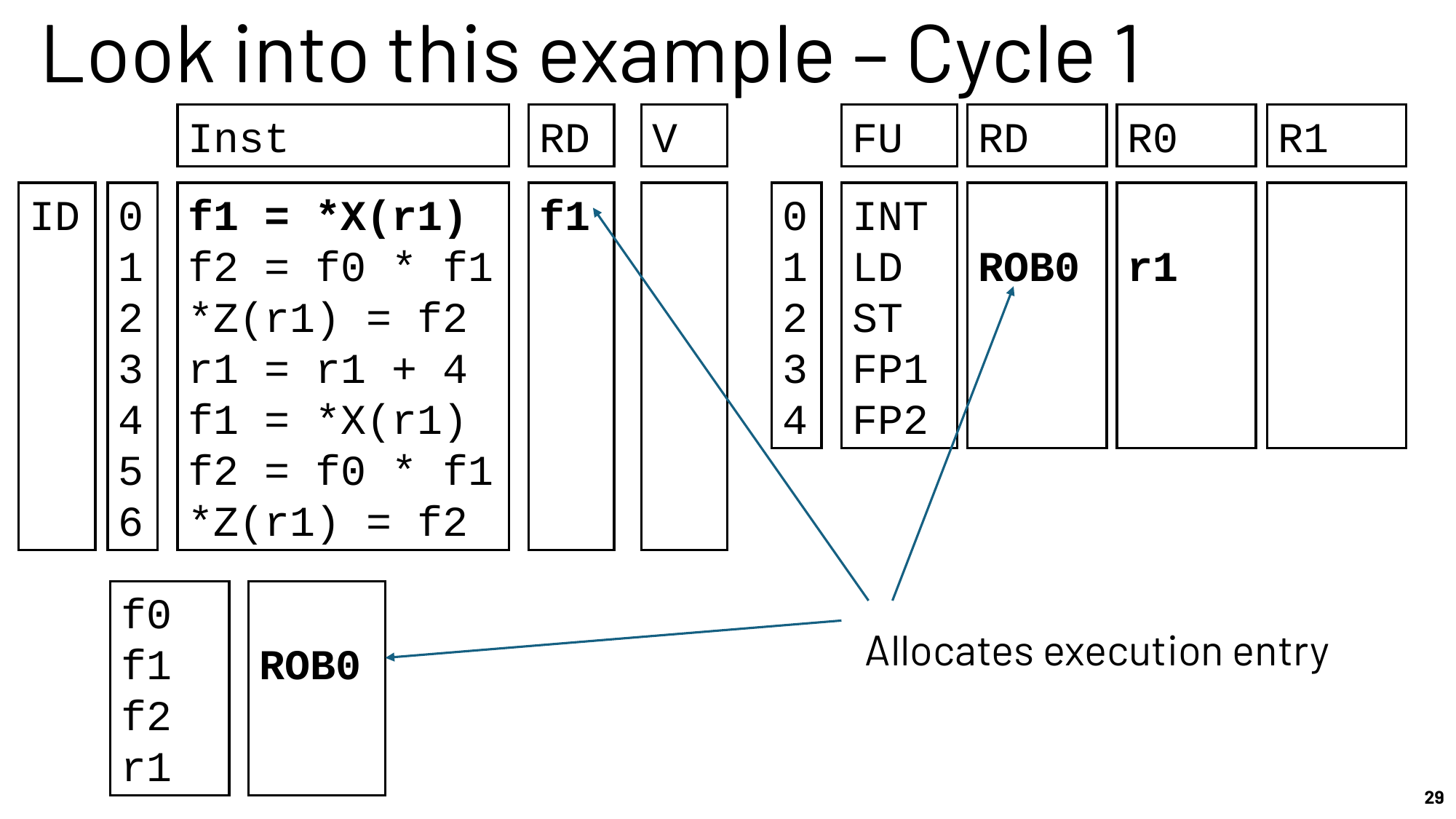

# Look into this example – Cycle 1
Inst
RD
V
FU
RD
R0
R1
ID

ROB0

r1

0
1
2
3
4
5
6
f1

0
1
2
3
4
f1 = *X(r1)
f2 = f0 * f1
*Z(r1) = f2
r1 = r1 + 4
f1 = *X(r1)
f2 = f0 * f1
*Z(r1) = f2
INT
LD
ST
FP1
FP2
f0
f1
f2
r1

ROB0

Allocates execution entry
29